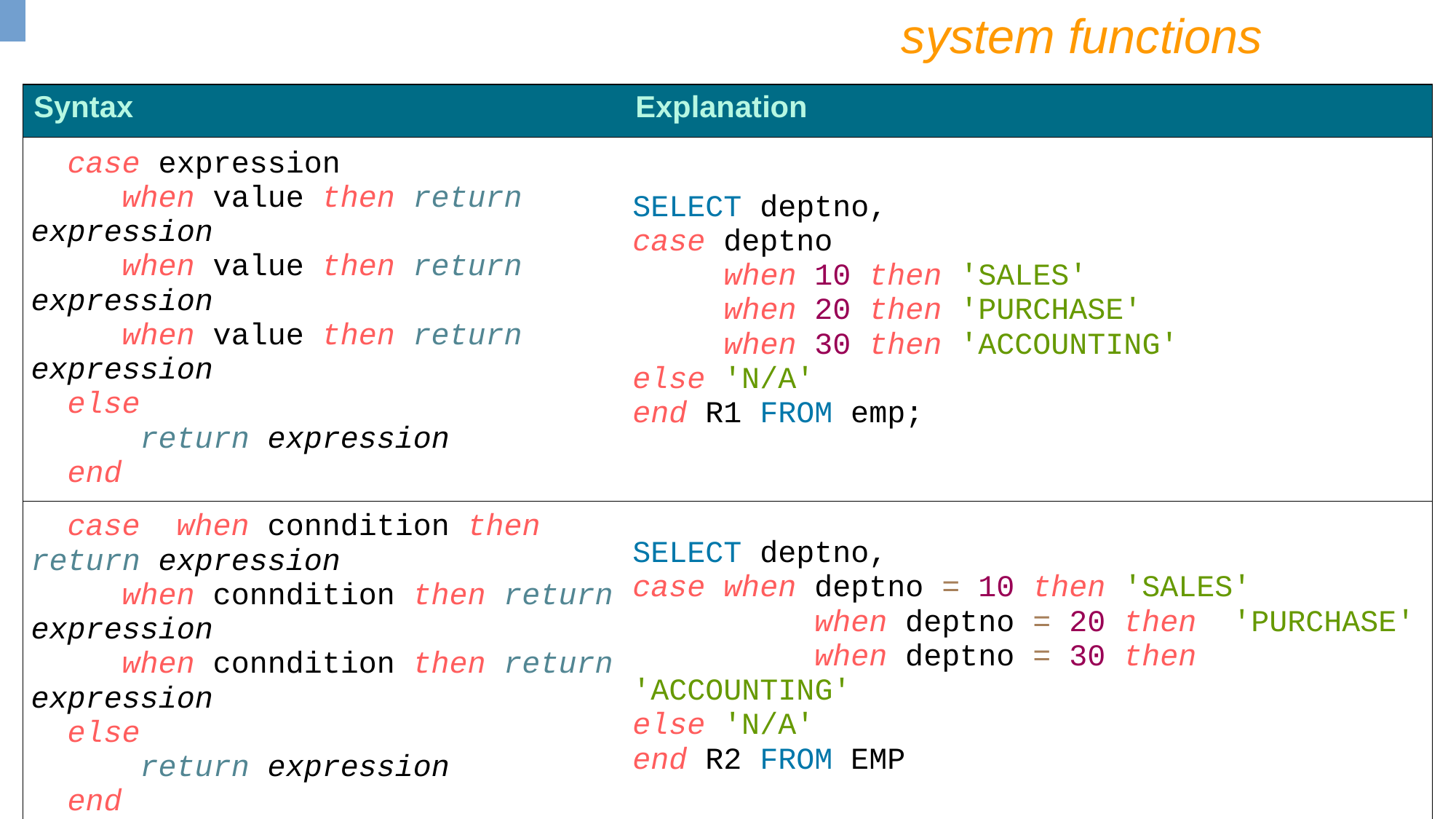

system functions
| Syntax | Explanation |
| --- | --- |
| case expression when value then return expression when value then return expression when value then return expression else return expression end | SELECT deptno, case deptno when 10 then 'SALES' when 20 then 'PURCHASE' when 30 then 'ACCOUNTING' else 'N/A' end R1 FROM emp; |
| case when conndition then return expression when conndition then return expression when conndition then return expression else return expression end | SELECT deptno, case when deptno = 10 then 'SALES' when deptno = 20 then 'PURCHASE' when deptno = 30 then 'ACCOUNTING' else 'N/A' end R2 FROM EMP |
| cast( value AS dataType ) | When converting a number to a boolean, 0 is false and every other value is true. When converting a boolean to a number, false is 0 and true is 1. CALL cast (123.456 AS INT); |